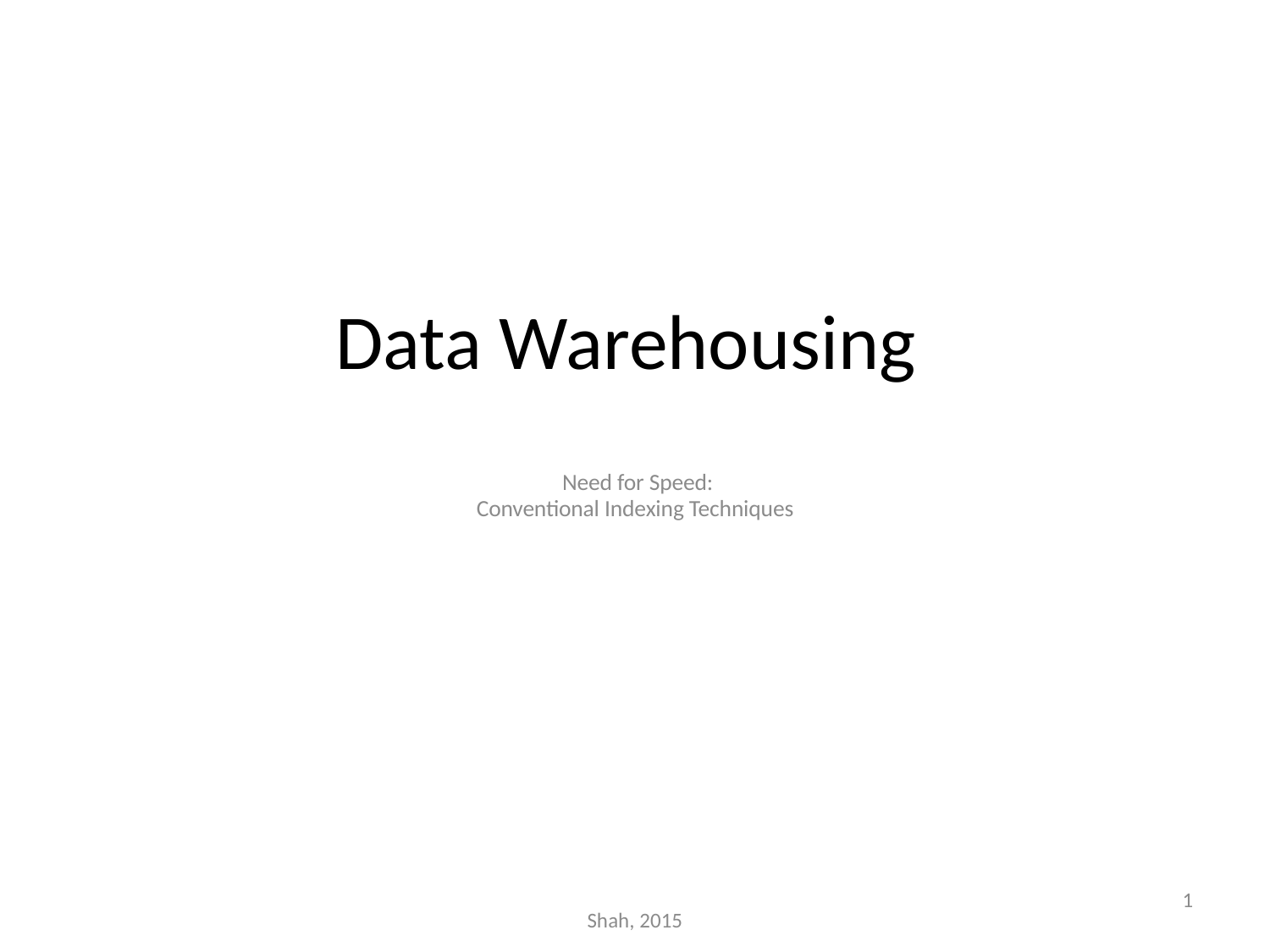

# Data Warehousing

 Need for Speed:
Conventional Indexing Techniques
1
Shah, 2015